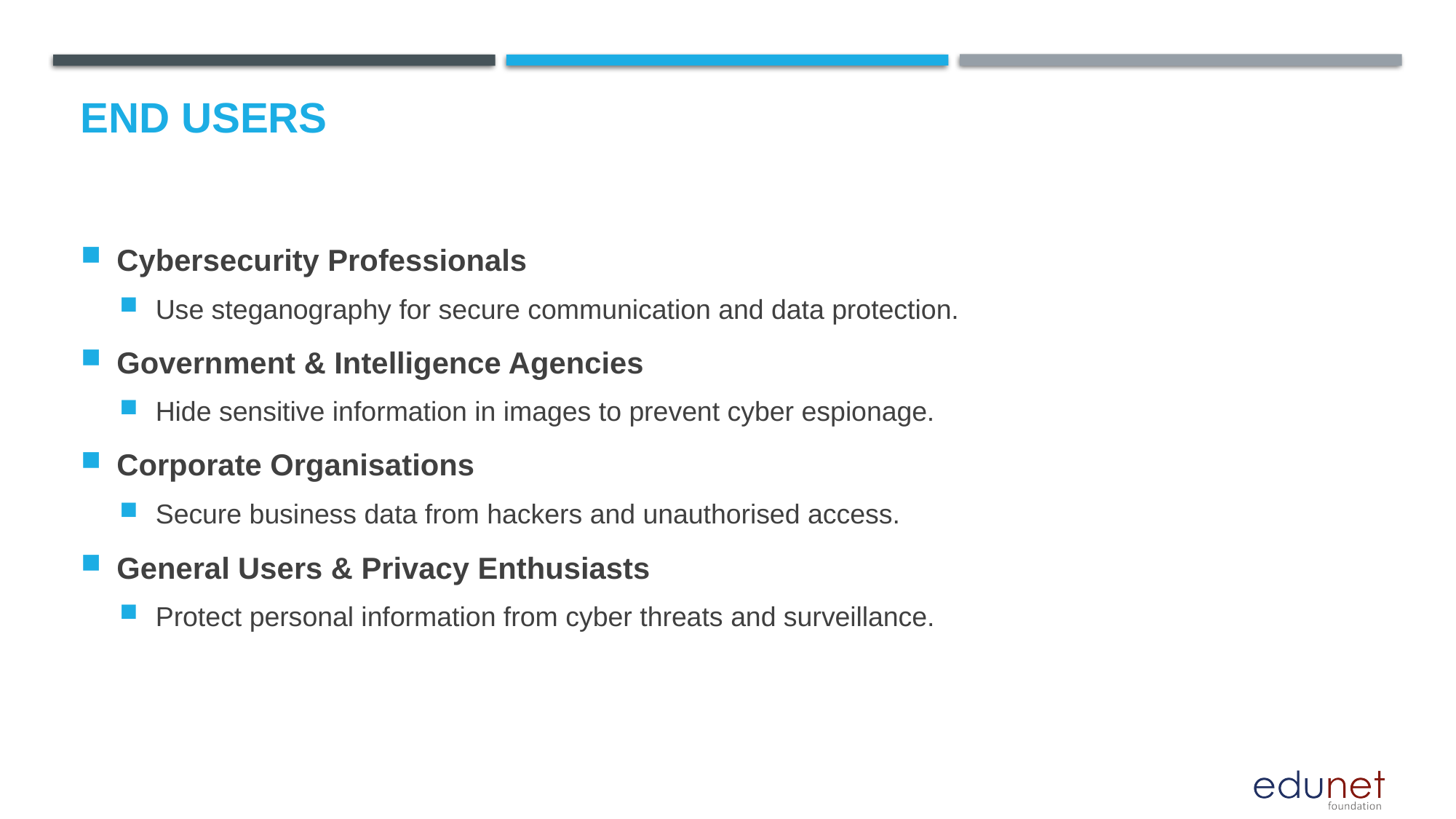

# End users
Cybersecurity Professionals
Use steganography for secure communication and data protection.
Government & Intelligence Agencies
Hide sensitive information in images to prevent cyber espionage.
Corporate Organisations
Secure business data from hackers and unauthorised access.
General Users & Privacy Enthusiasts
Protect personal information from cyber threats and surveillance.